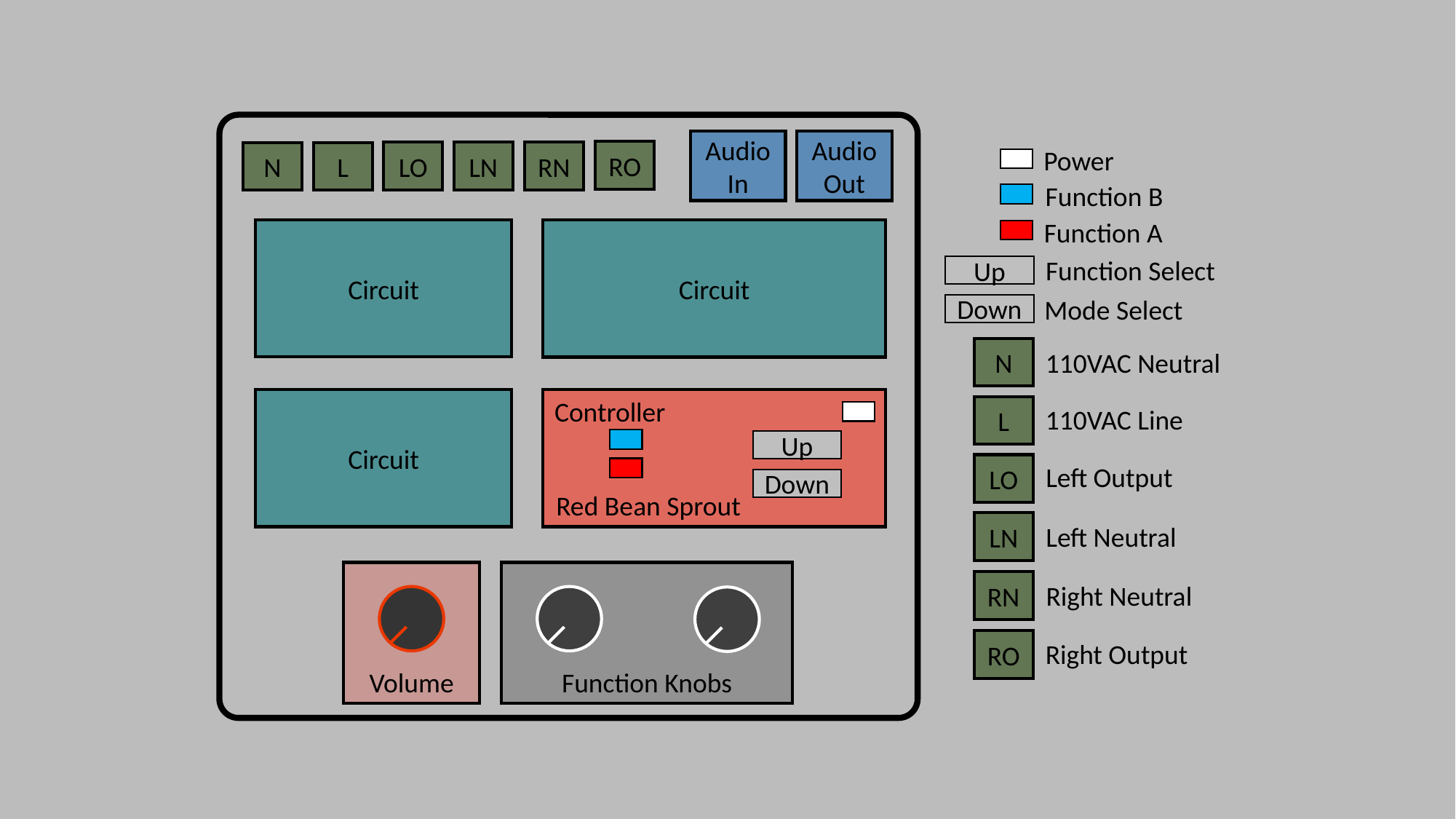

Audio
In
Audio
Out
Power

Function B

Function A

Function Select
Up
Mode Select
Down
N
L
LO
LN
RN
RO
110VAC Neutral
110VAC Line
Left Output
Left Neutral
Right Neutral
Right Output
RO
LO
LN
RN
N
L
Circuit
Circuit
Controller
Circuit

Up
Down

Red Bean Sprout

Volume

Function Knobs